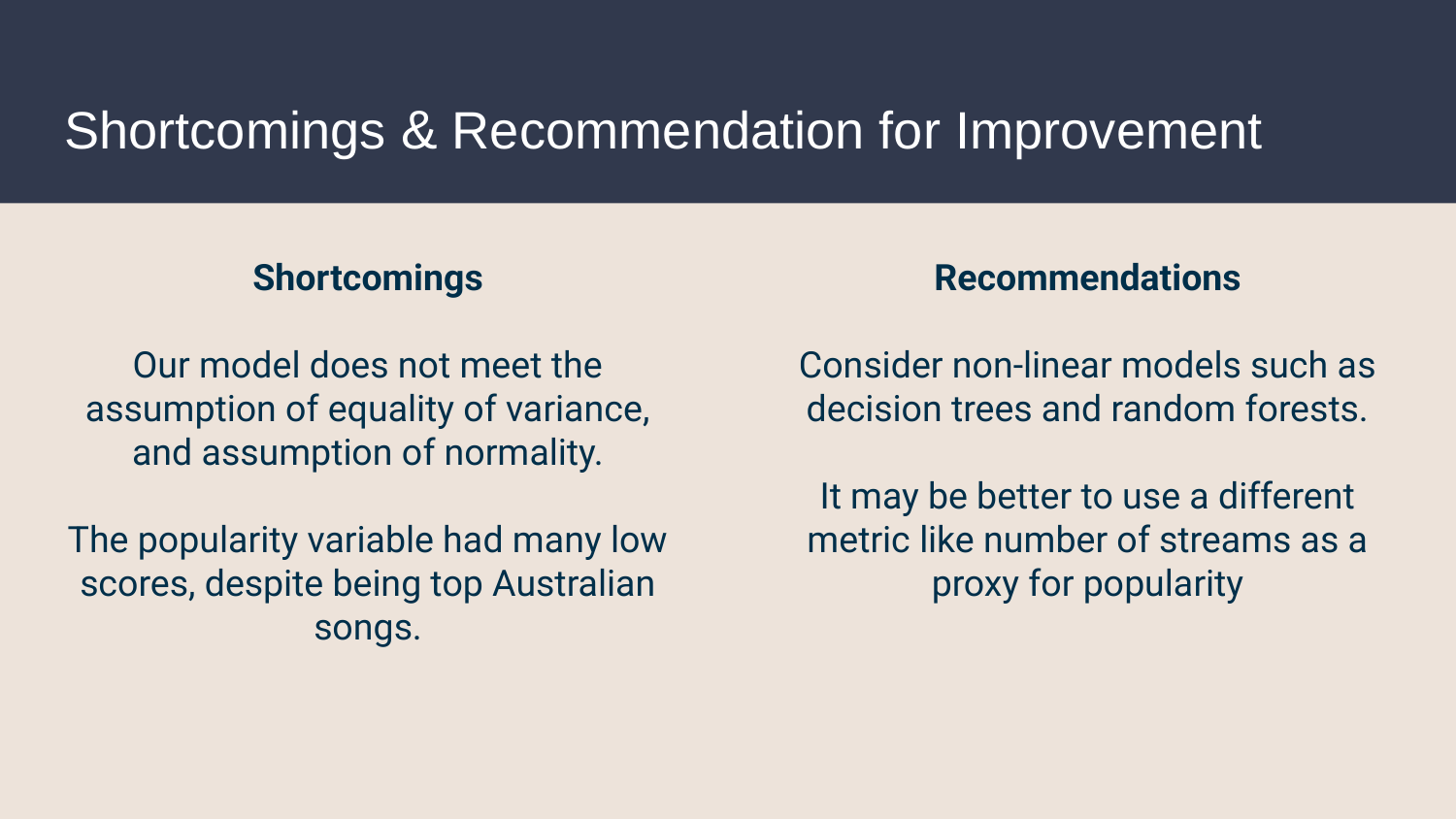

# Shortcomings & Recommendation for Improvement
Shortcomings

Our model does not meet the assumption of equality of variance, and assumption of normality.

The popularity variable had many low scores, despite being top Australian songs.

Recommendations

Consider non-linear models such as decision trees and random forests.

It may be better to use a different metric like number of streams as a proxy for popularity